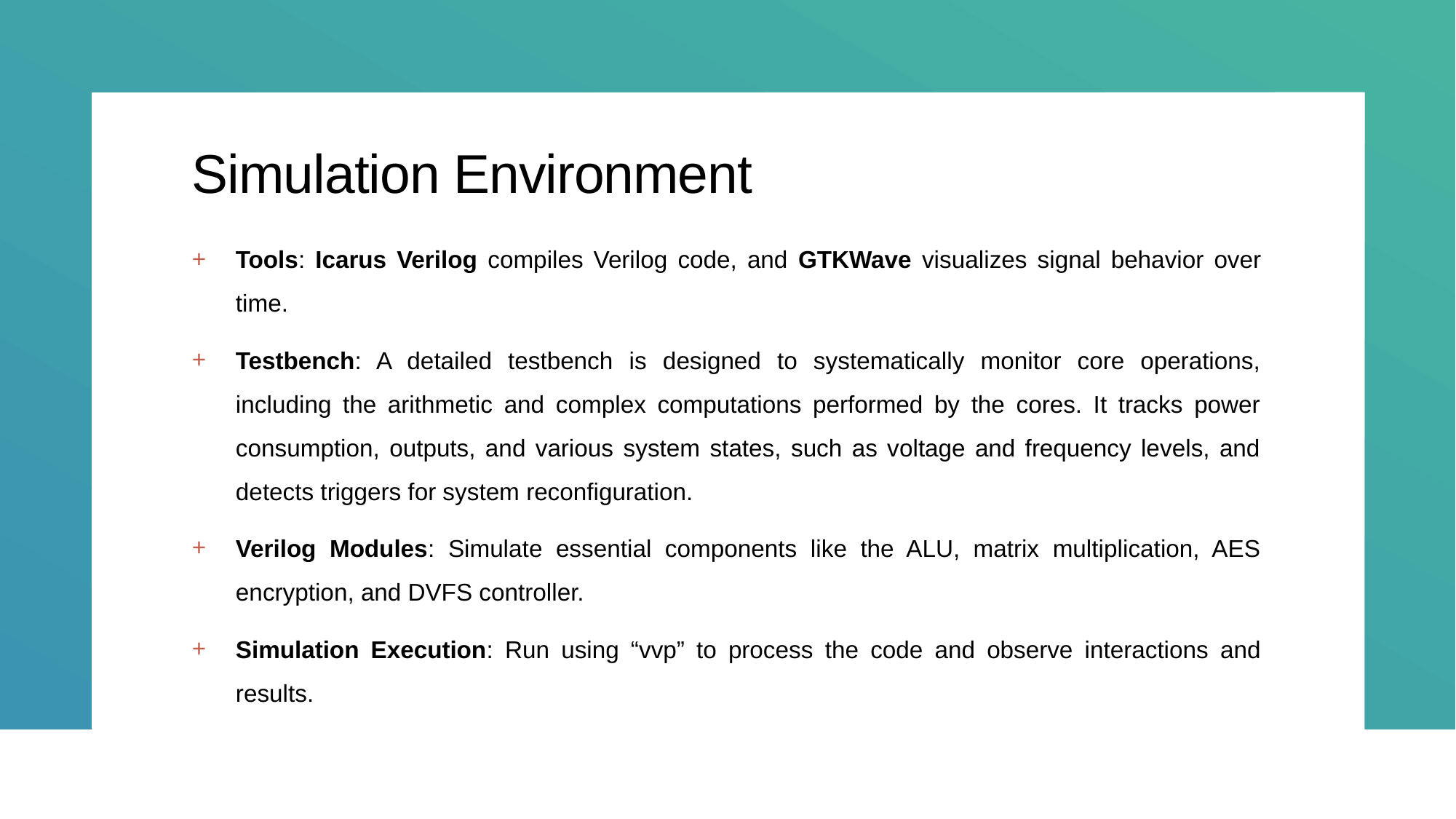

# Simulation Environment
Tools: Icarus Verilog compiles Verilog code, and GTKWave visualizes signal behavior over time.
Testbench: A detailed testbench is designed to systematically monitor core operations, including the arithmetic and complex computations performed by the cores. It tracks power consumption, outputs, and various system states, such as voltage and frequency levels, and detects triggers for system reconfiguration.
Verilog Modules: Simulate essential components like the ALU, matrix multiplication, AES encryption, and DVFS controller.
Simulation Execution: Run using “vvp” to process the code and observe interactions and results.